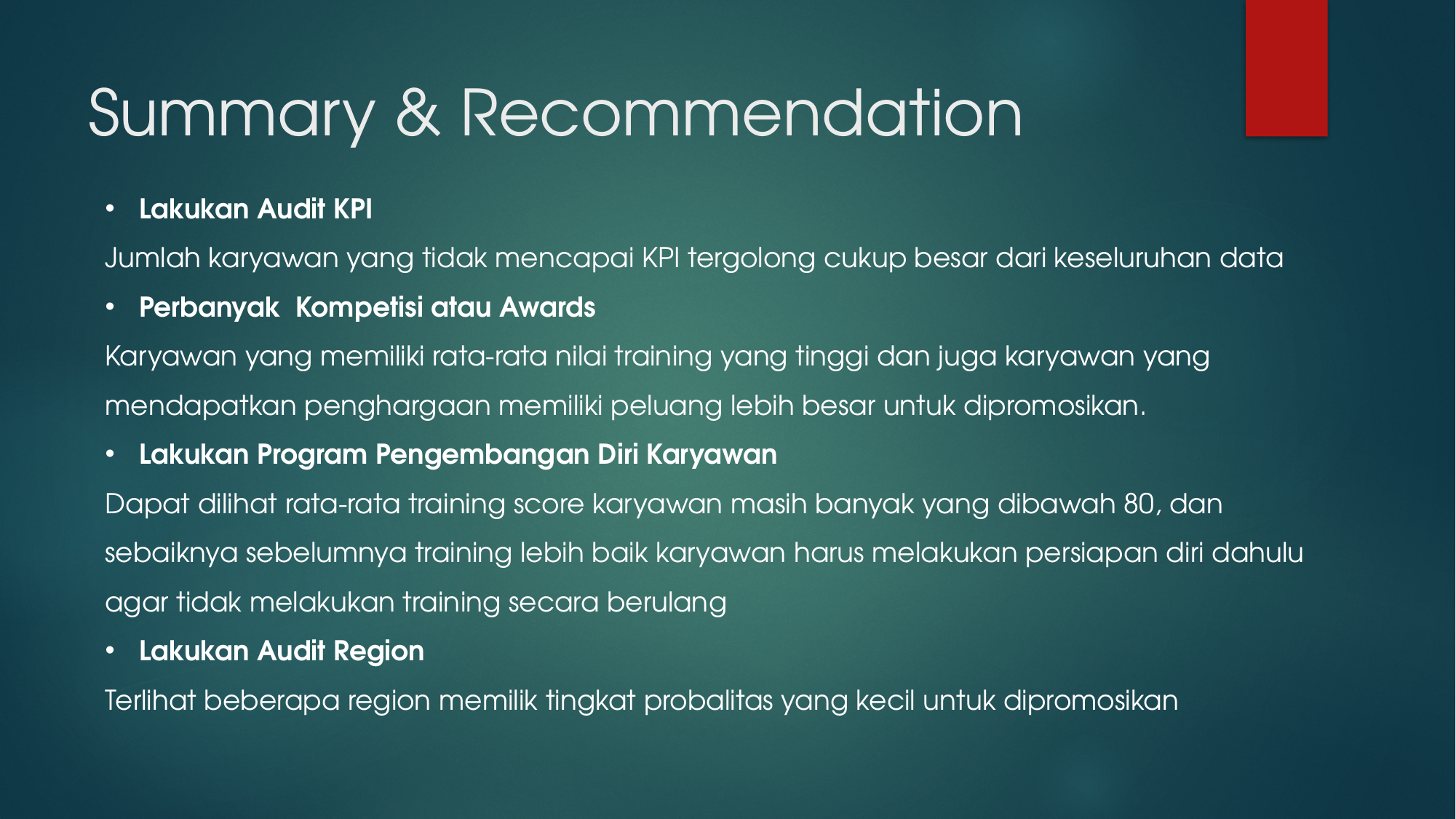

# Summary & Recommendation
Lakukan Audit KPI
Jumlah karyawan yang tidak mencapai KPI tergolong cukup besar dari keseluruhan data
Perbanyak  Kompetisi atau Awards
Karyawan yang memiliki rata-rata nilai training yang tinggi dan juga karyawan yang mendapatkan penghargaan memiliki peluang lebih besar untuk dipromosikan.
Lakukan Program Pengembangan Diri Karyawan
Dapat dilihat rata-rata training score karyawan masih banyak yang dibawah 80, dan sebaiknya sebelumnya training lebih baik karyawan harus melakukan persiapan diri dahulu agar tidak melakukan training secara berulang
Lakukan Audit Region
Terlihat beberapa region memilik tingkat probalitas yang kecil untuk dipromosikan